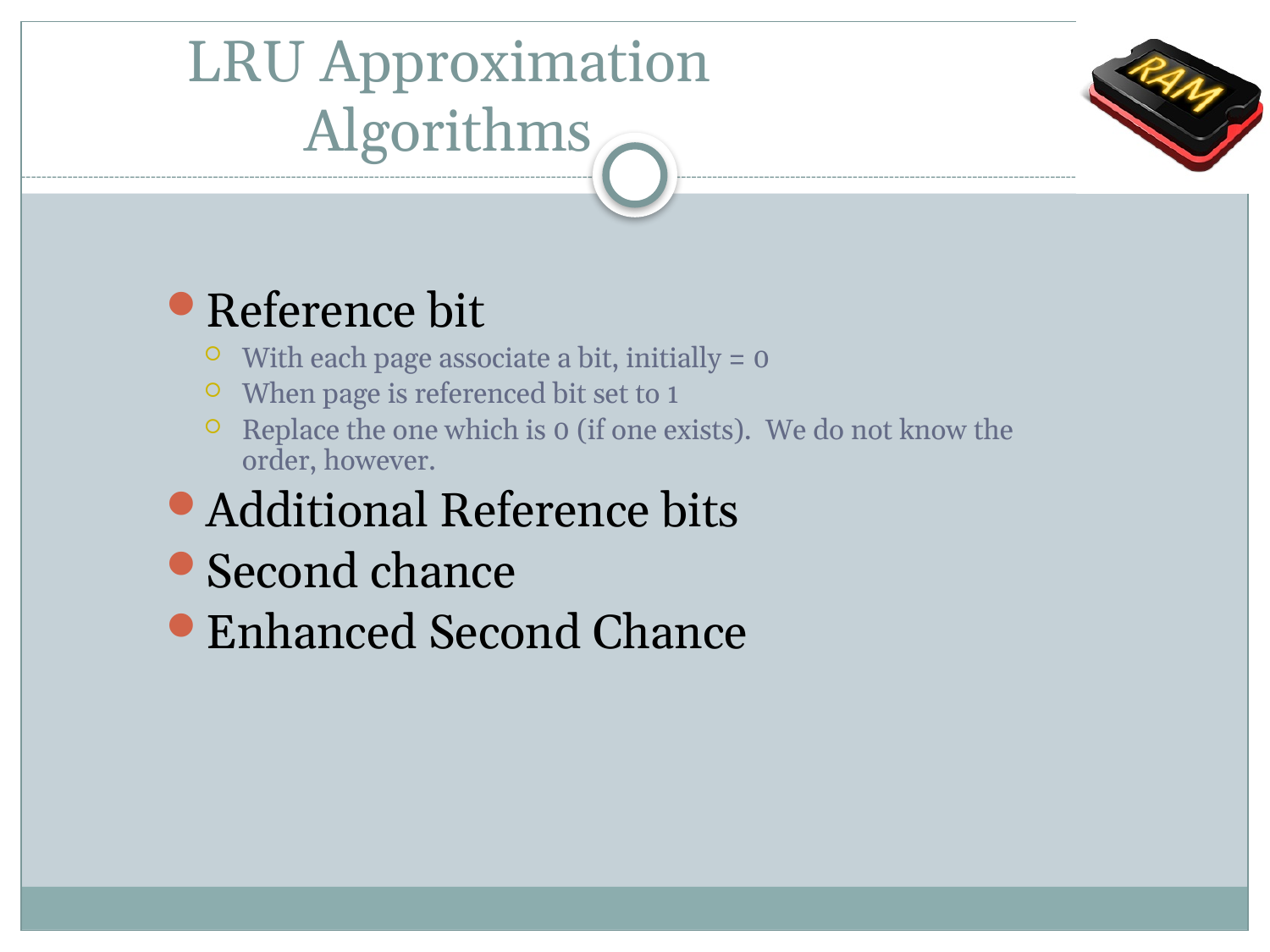

# LRU Approximation Algorithms
Reference bit
With each page associate a bit, initially = 0
When page is referenced bit set to 1
Replace the one which is 0 (if one exists).  We do not know the order, however.
Additional Reference bits
Second chance
Enhanced Second Chance